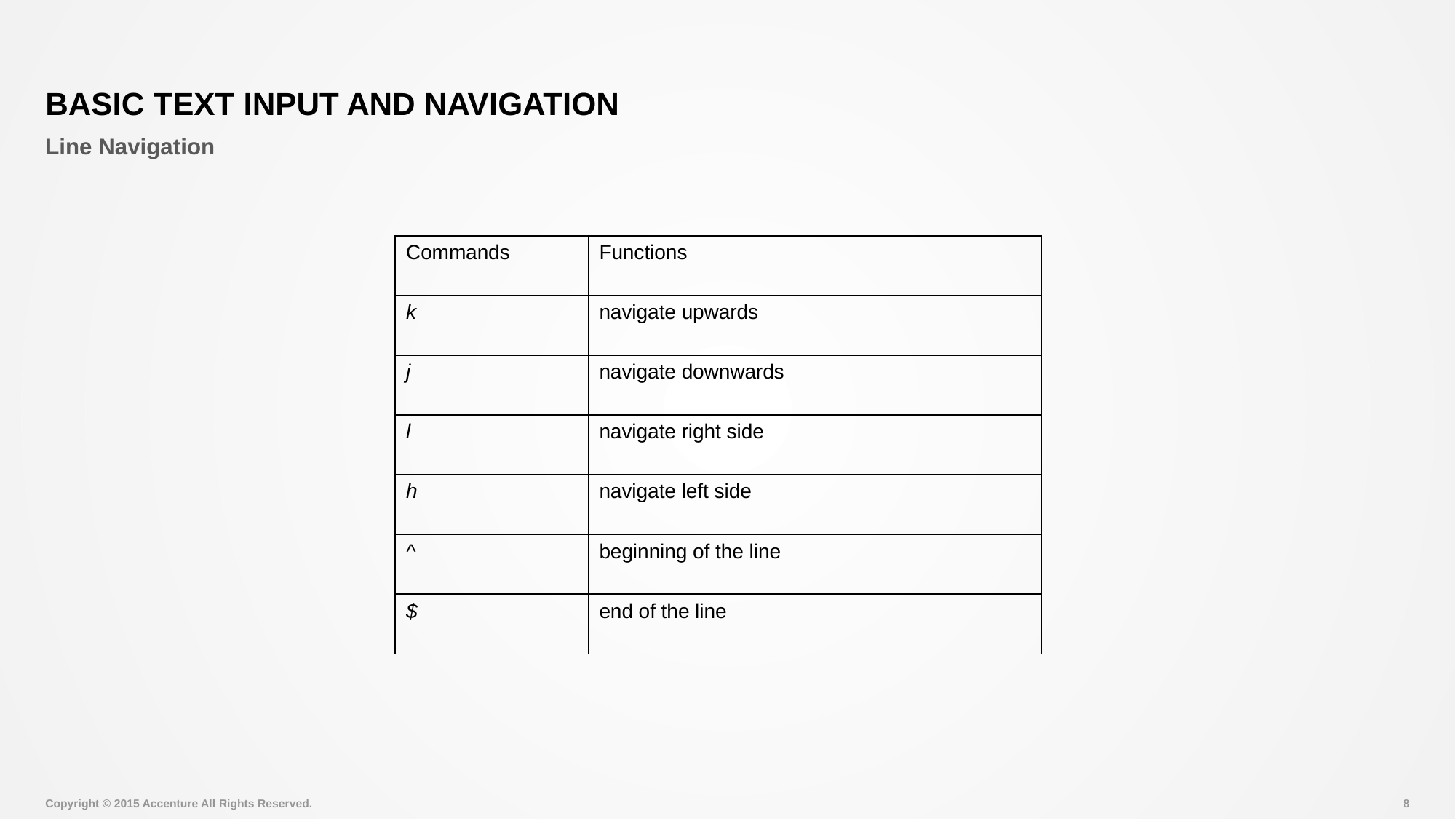

# Basic Text Input and Navigation
Line Navigation
| Commands | Functions |
| --- | --- |
| k | navigate upwards |
| j | navigate downwards |
| l | navigate right side |
| h | navigate left side |
| ^ | beginning of the line |
| $ | end of the line |
Copyright © 2015 Accenture All Rights Reserved.
8